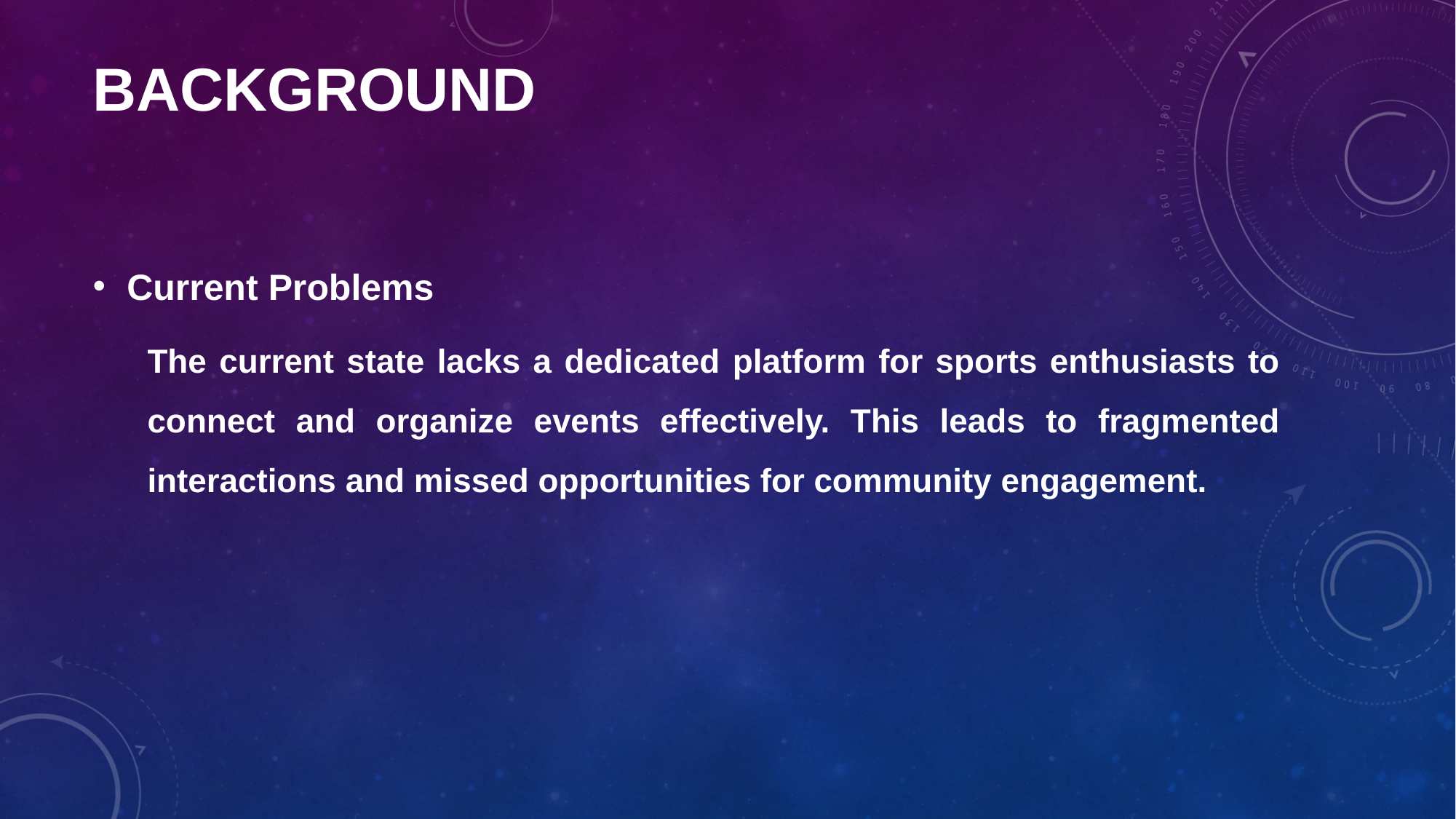

# Background
Current Problems
The current state lacks a dedicated platform for sports enthusiasts to connect and organize events effectively. This leads to fragmented interactions and missed opportunities for community engagement.